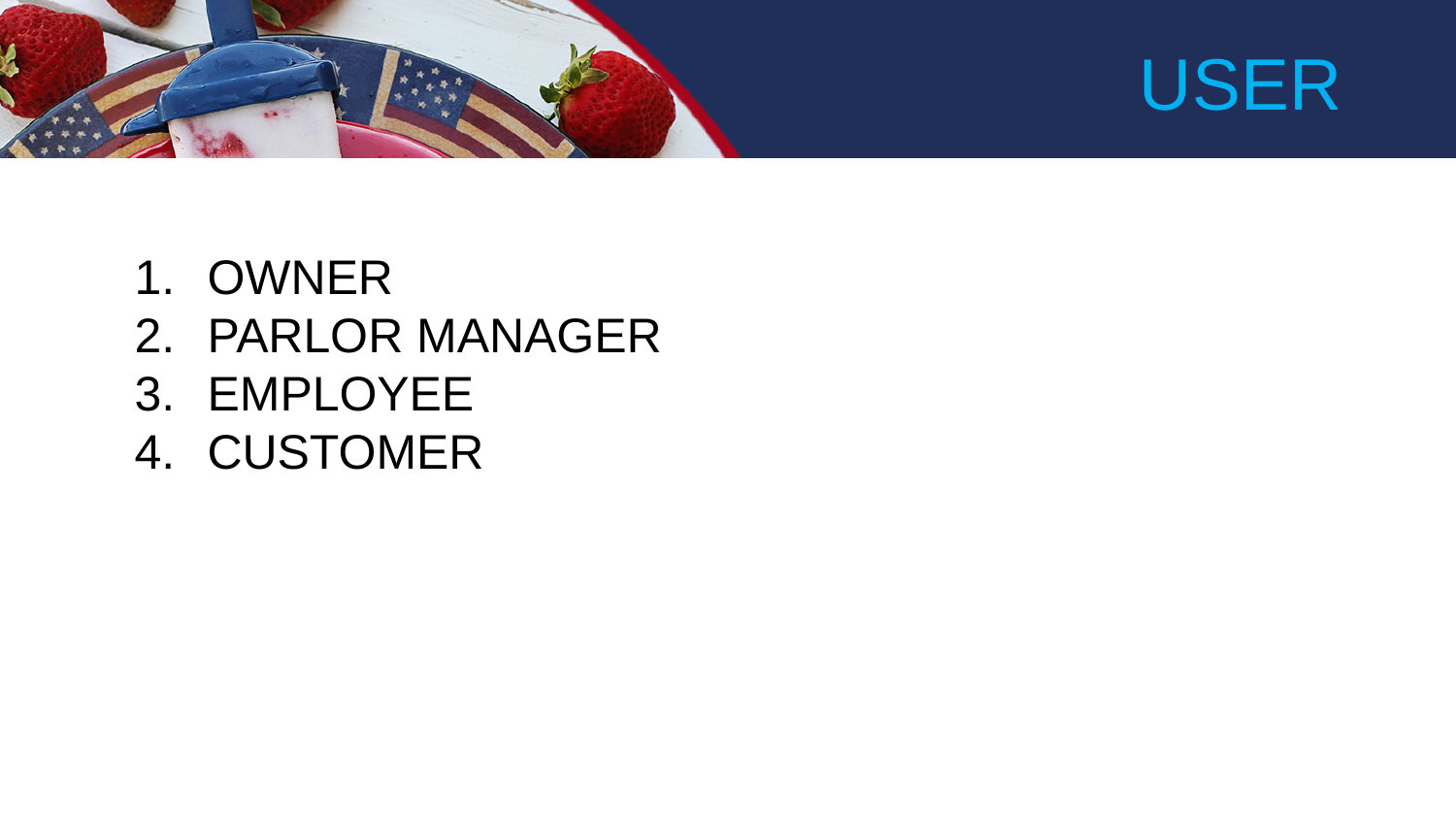

# USER
OWNER
PARLOR MANAGER
EMPLOYEE
CUSTOMER